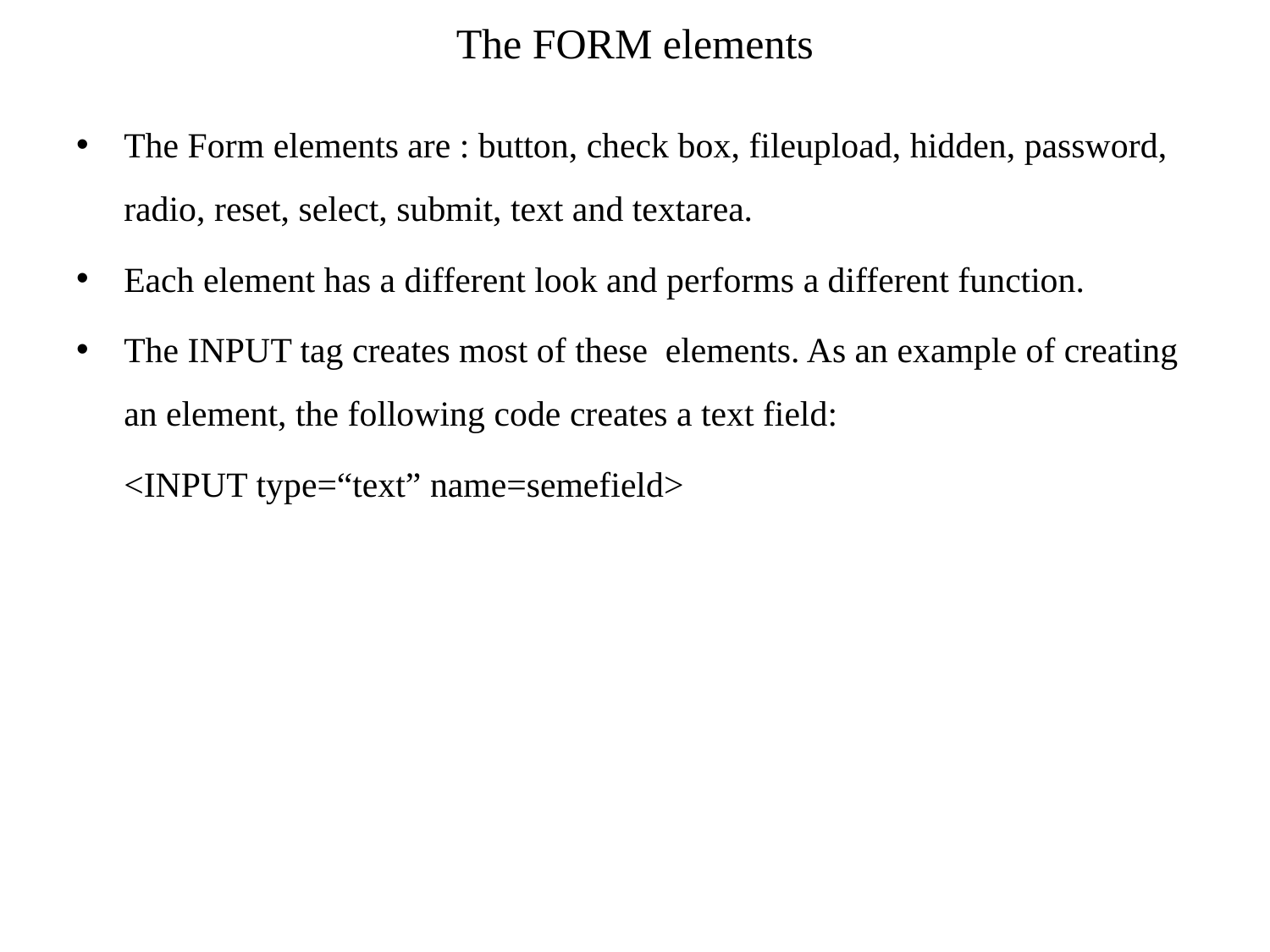

# The FORM elements
The Form elements are : button, check box, fileupload, hidden, password, radio, reset, select, submit, text and textarea.
Each element has a different look and performs a different function.
The INPUT tag creates most of these  elements. As an example of creating an element, the following code creates a text field:
 	<INPUT type=“text” name=semefield>